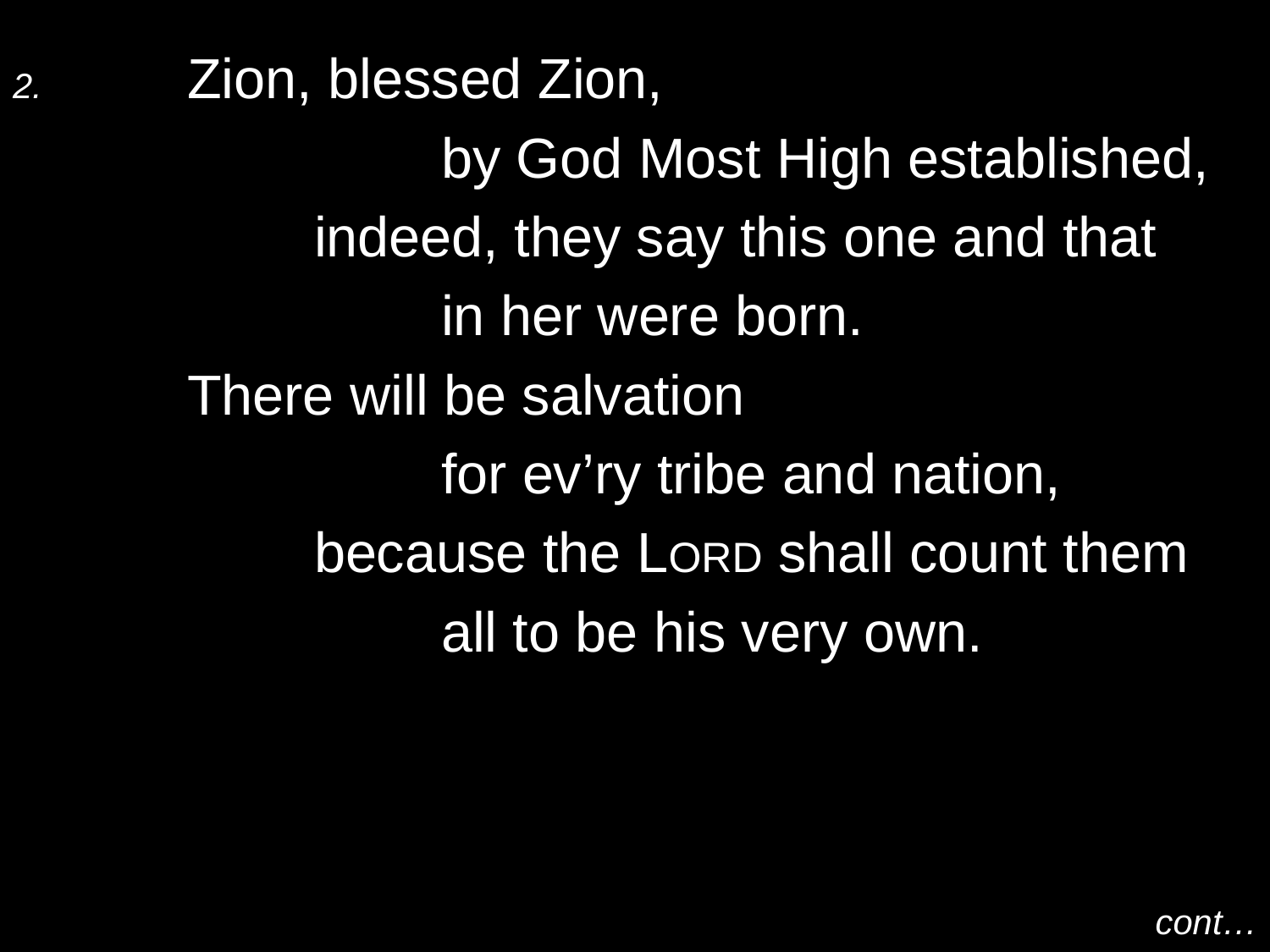

2.	Zion, blessed Zion,
			by God Most High established,
		indeed, they say this one and that
			in her were born.
	There will be salvation
			for ev’ry tribe and nation,
		because the Lord shall count them
			all to be his very own.
cont…